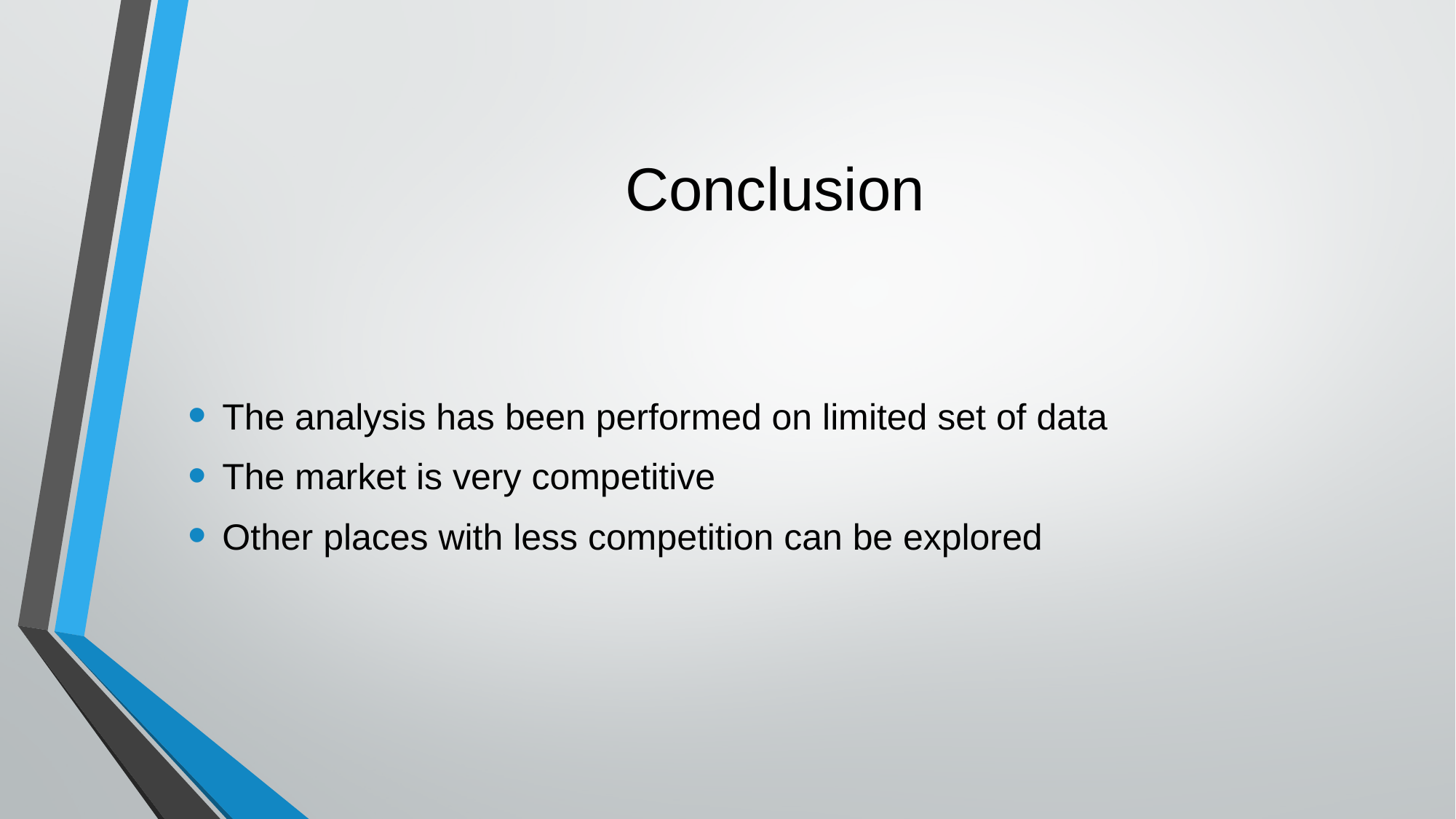

# Conclusion
The analysis has been performed on limited set of data
The market is very competitive
Other places with less competition can be explored